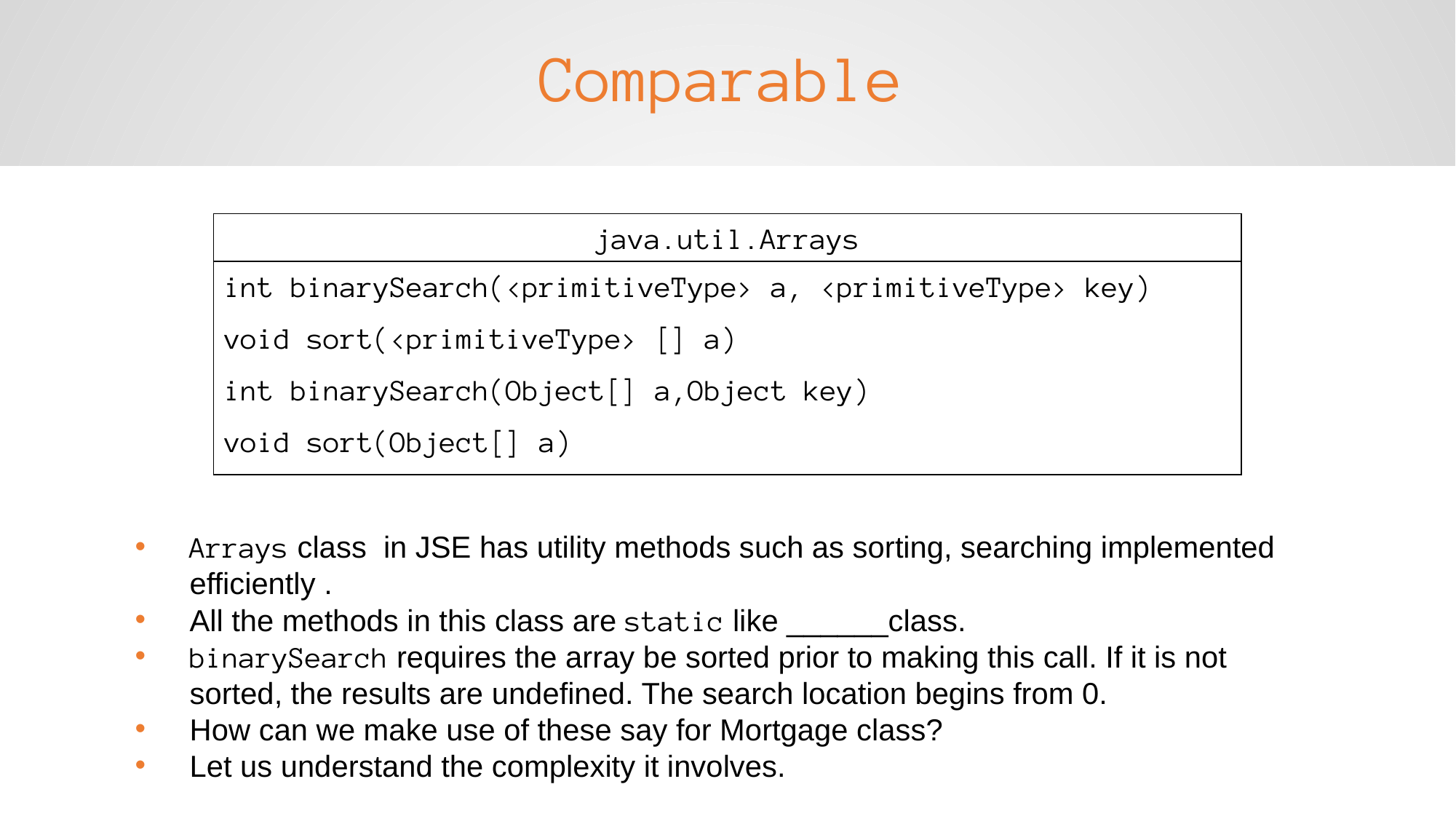

Comparable

java.util.Arrays
int binarySearch(<primitiveType> a, <primitiveType> key)
void sort(<primitiveType> [] a)
int binarySearch(Object[] a,Object key)
void sort(Object[] a)
Arrays class  in JSE has utility methods such as sorting, searching implemented efficiently .
All the methods in this class are static like ______class.
binarySearch requires the array be sorted prior to making this call. If it is not sorted, the results are undefined. The search location begins from 0.
How can we make use of these say for Mortgage class?
Let us understand the complexity it involves.